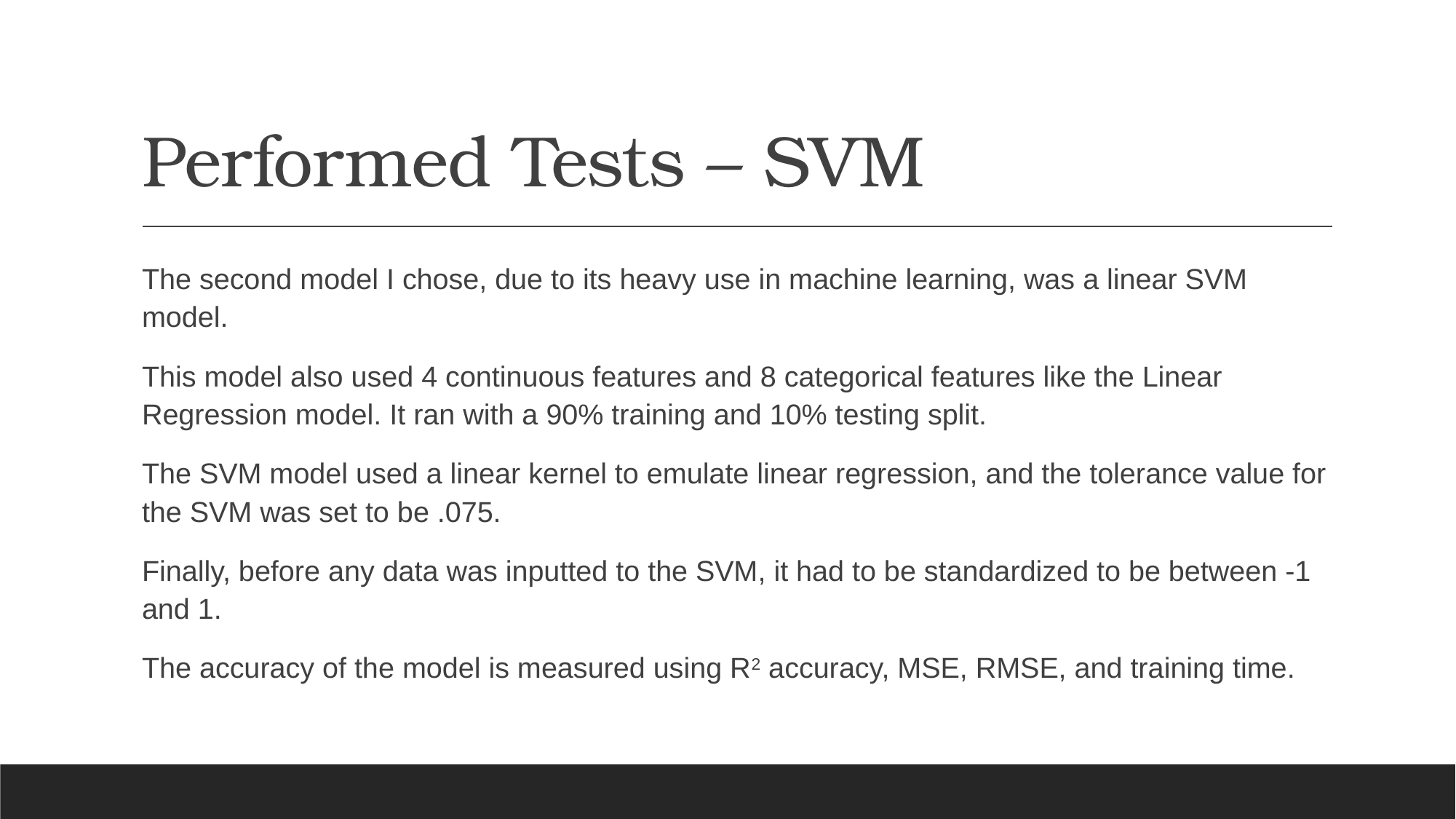

# Performed Tests – SVM
The second model I chose, due to its heavy use in machine learning, was a linear SVM model.
This model also used 4 continuous features and 8 categorical features like the Linear Regression model. It ran with a 90% training and 10% testing split.
The SVM model used a linear kernel to emulate linear regression, and the tolerance value for the SVM was set to be .075.
Finally, before any data was inputted to the SVM, it had to be standardized to be between -1 and 1.
The accuracy of the model is measured using R2 accuracy, MSE, RMSE, and training time.